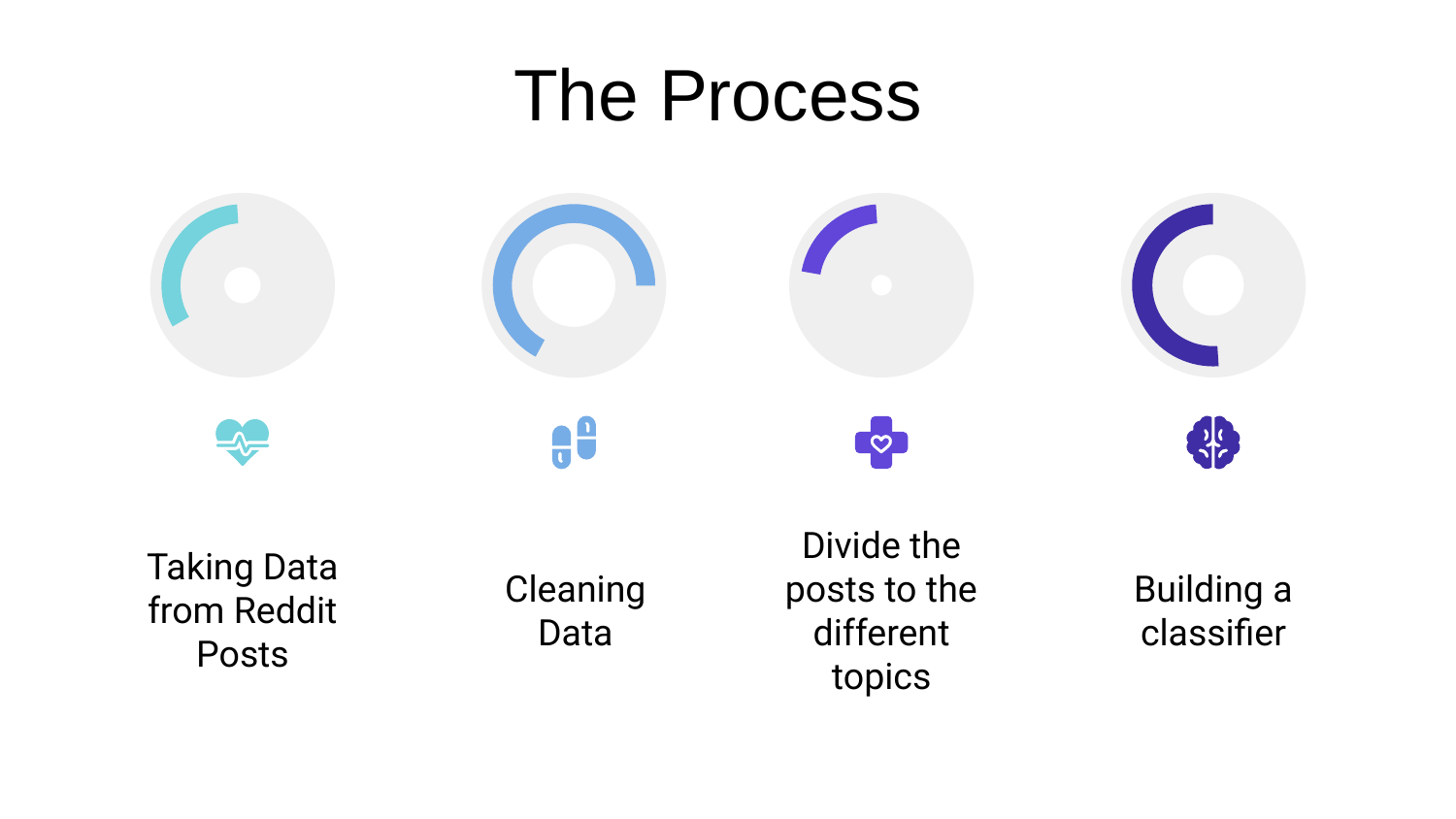

# The Process

Taking Data from Reddit Posts
Divide the posts to the different topics
Building a classifier
Cleaning Data